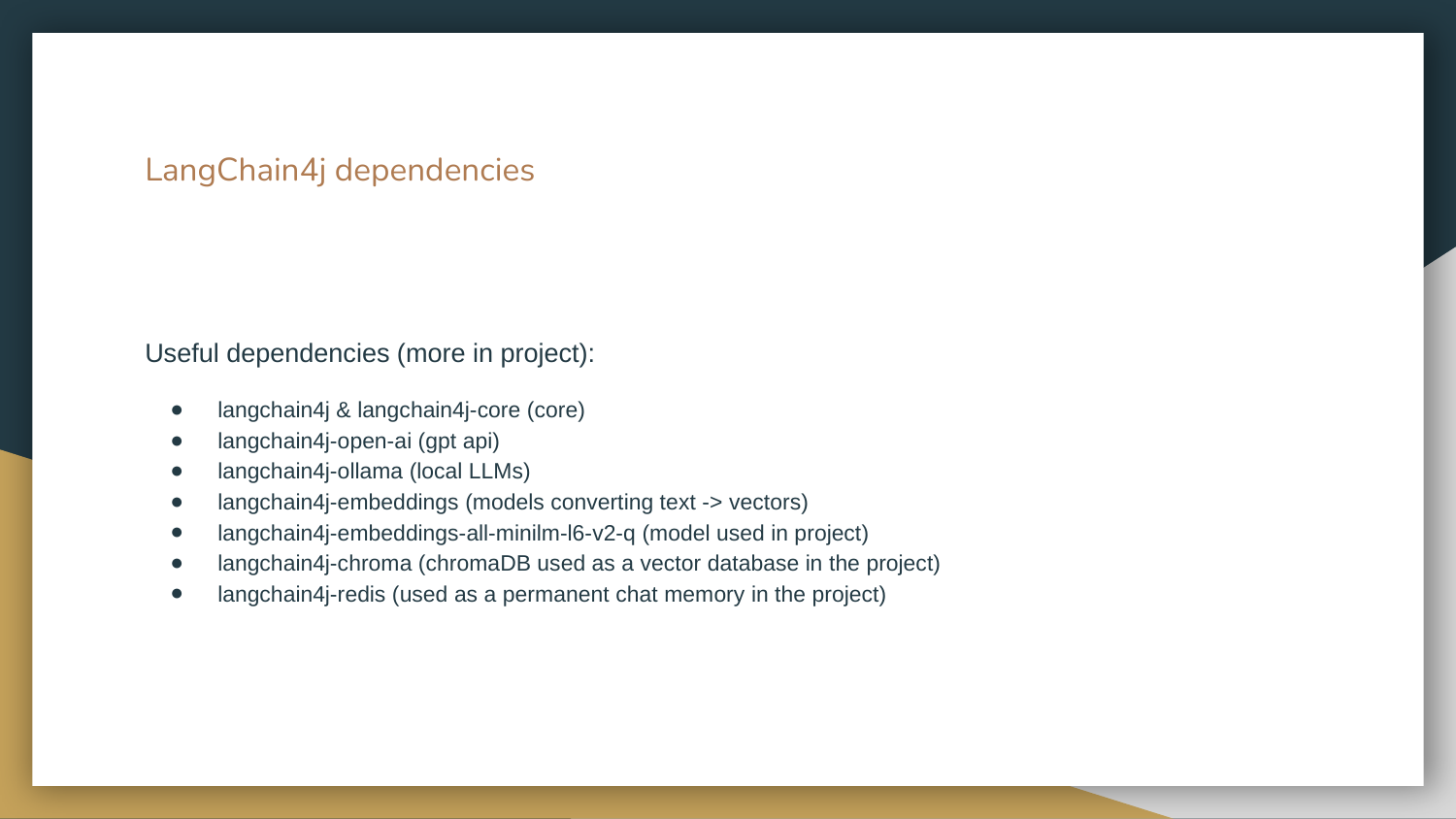

# LangChain4j dependencies
Useful dependencies (more in project):
langchain4j & langchain4j-core (core)
langchain4j-open-ai (gpt api)
langchain4j-ollama (local LLMs)
langchain4j-embeddings (models converting text -> vectors)
langchain4j-embeddings-all-minilm-l6-v2-q (model used in project)
langchain4j-chroma (chromaDB used as a vector database in the project)
langchain4j-redis (used as a permanent chat memory in the project)